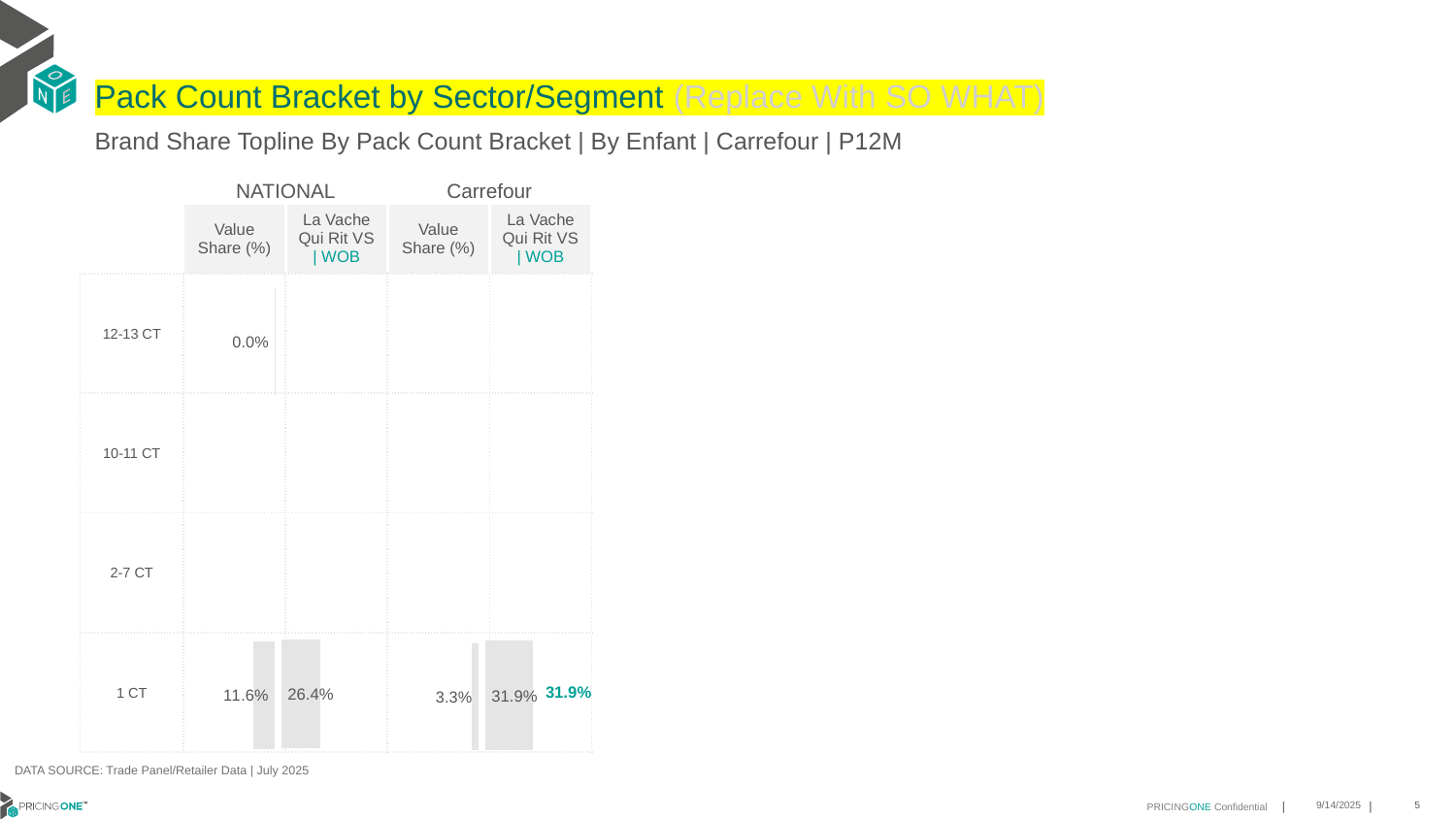

# Pack Count Bracket by Sector/Segment (Replace With SO WHAT)
Brand Share Topline By Pack Count Bracket | By Enfant | Carrefour | P12M
|  | NATIONAL |  | Carrefour |  |
| --- | --- | --- | --- | --- |
|  | Value Share (%) | La Vache Qui Rit VS | WOB | Value Share (%) | La Vache Qui Rit VS | WOB |
| 12-13 CT |  |  |  |  |
| 10-11 CT |  |  |  |  |
| 2-7 CT |  |  |  |  |
| 1 CT |  |  |  | 31.9% |

### Chart

| Category | Value Share NATIONAL |
|---|---|
| 12-13 CT | None |
| 10-11 CT | None |
| 2-7 CT | None |
| 1 CT | 0.2643026268518659 |

### Chart

| Category | Value Share |
|---|---|
| 12-13 CT | 1.863304988752139e-07 |
| 10-11 CT | None |
| 2-7 CT | None |
| 1 CT | 0.11610716144963684 |

### Chart

| Category | Value Share |
|---|---|
| 12-13 CT | None |
| 10-11 CT | None |
| 2-7 CT | None |
| 1 CT | 0.3194900776830782 |

### Chart

| Category | Value Share |
|---|---|
| 12-13 CT | None |
| 10-11 CT | None |
| 2-7 CT | None |
| 1 CT | 0.032521812271341405 |
DATA SOURCE: Trade Panel/Retailer Data | July 2025

9/14/2025
5